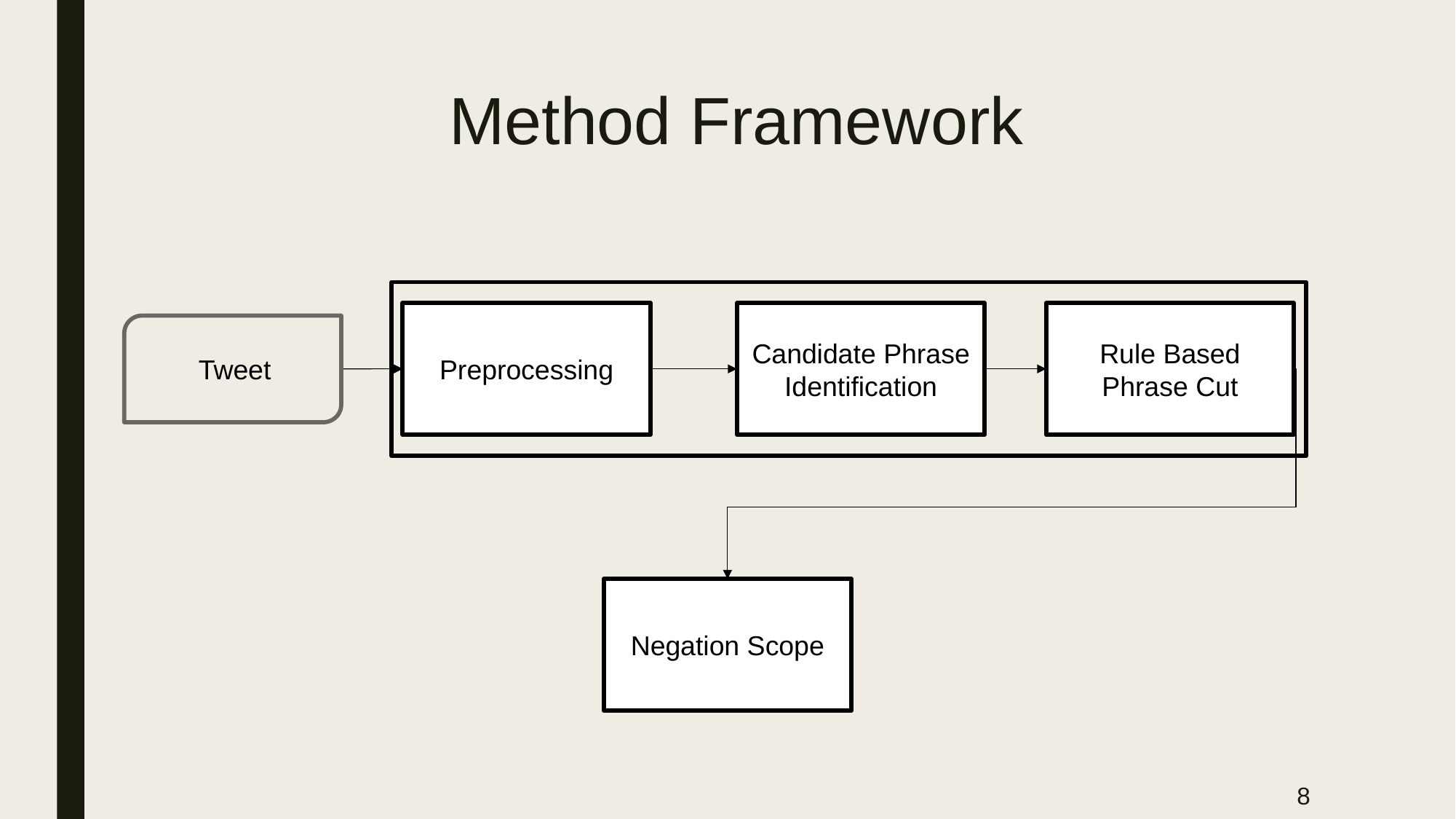

# Method Framework

Preprocessing
Candidate Phrase
Identification
Rule Based Phrase Cut

Tweet
Negation Scope
8